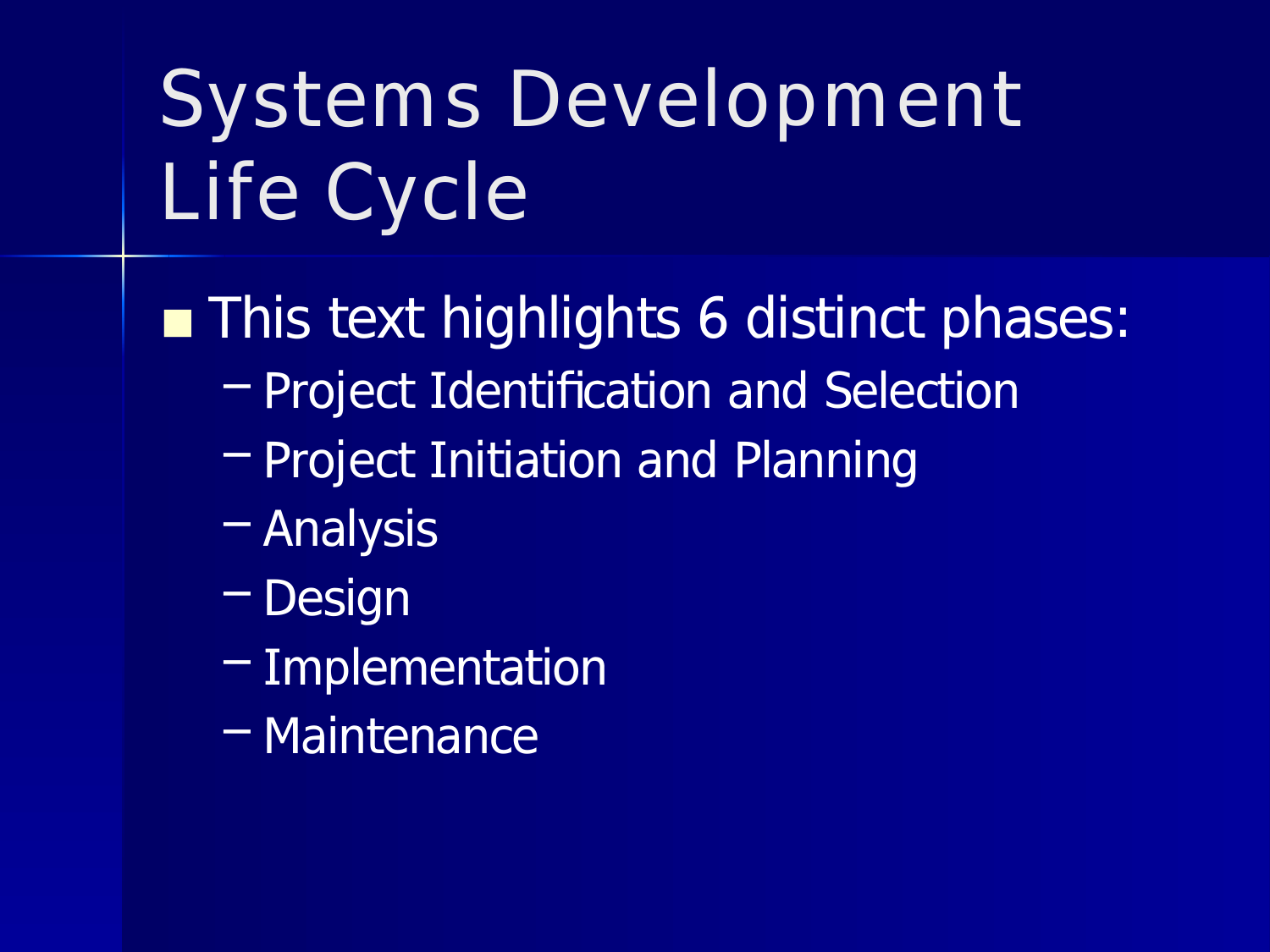

# Systems Development Life Cycle
This text highlights 6 distinct phases:
Project Identification and Selection
Project Initiation and Planning
Analysis
Design
Implementation
Maintenance